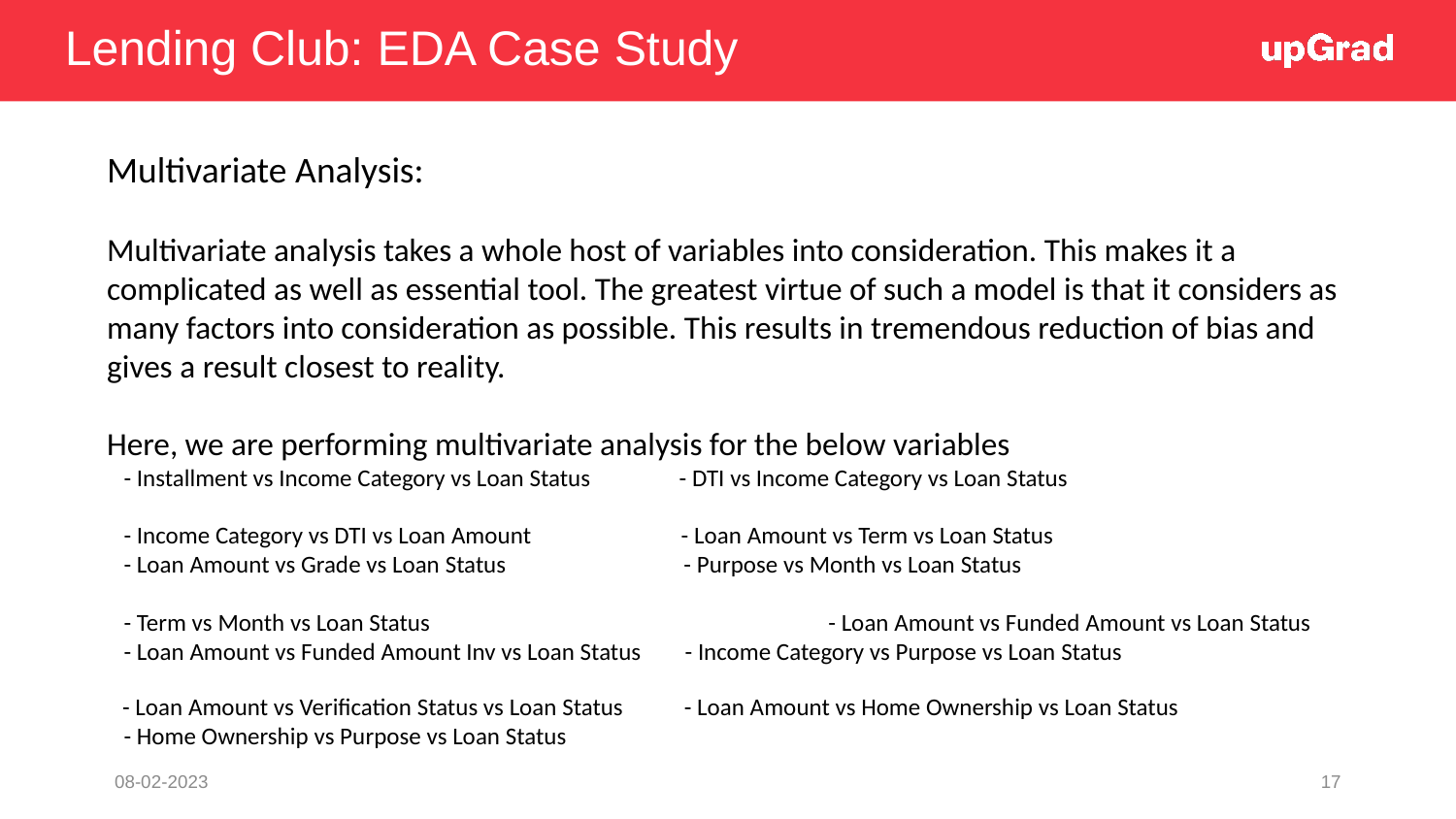

# Lending Club: EDA Case Study
Multivariate Analysis:

Multivariate analysis takes a whole host of variables into consideration. This makes it a complicated as well as essential tool. The greatest virtue of such a model is that it considers as many factors into consideration as possible. This results in tremendous reduction of bias and gives a result closest to reality.

Here, we are performing multivariate analysis for the below variables
   - Installment vs Income Category vs Loan Status                - DTI vs Income Category vs Loan Status
   - Income Category vs DTI vs Loan Amount                           - Loan Amount vs Term vs Loan Status
   - Loan Amount vs Grade vs Loan Status                                - Purpose vs Month vs Loan Status
   - Term vs Month vs Loan Status  		                         - Loan Amount vs Funded Amount vs Loan Status
   - Loan Amount vs Funded Amount Inv vs Loan Status        - Income Category vs Purpose vs Loan Status
   - Loan Amount vs Verification Status vs Loan Status           - Loan Amount vs Home Ownership vs Loan Status
   - Home Ownership vs Purpose vs Loan Status
08-02-2023
17